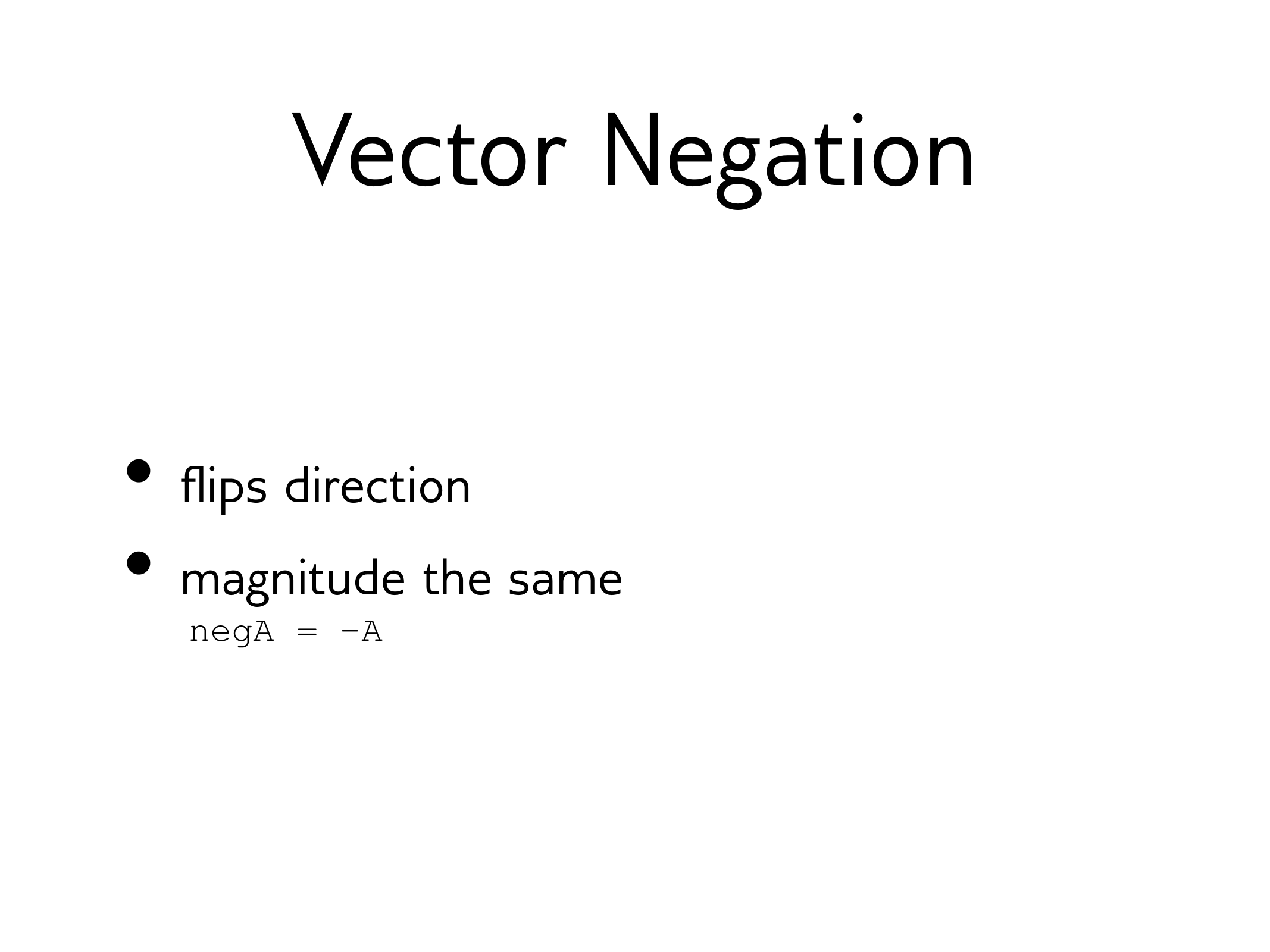

# Vector Negation
flips direction
magnitude the same
   negA = -A